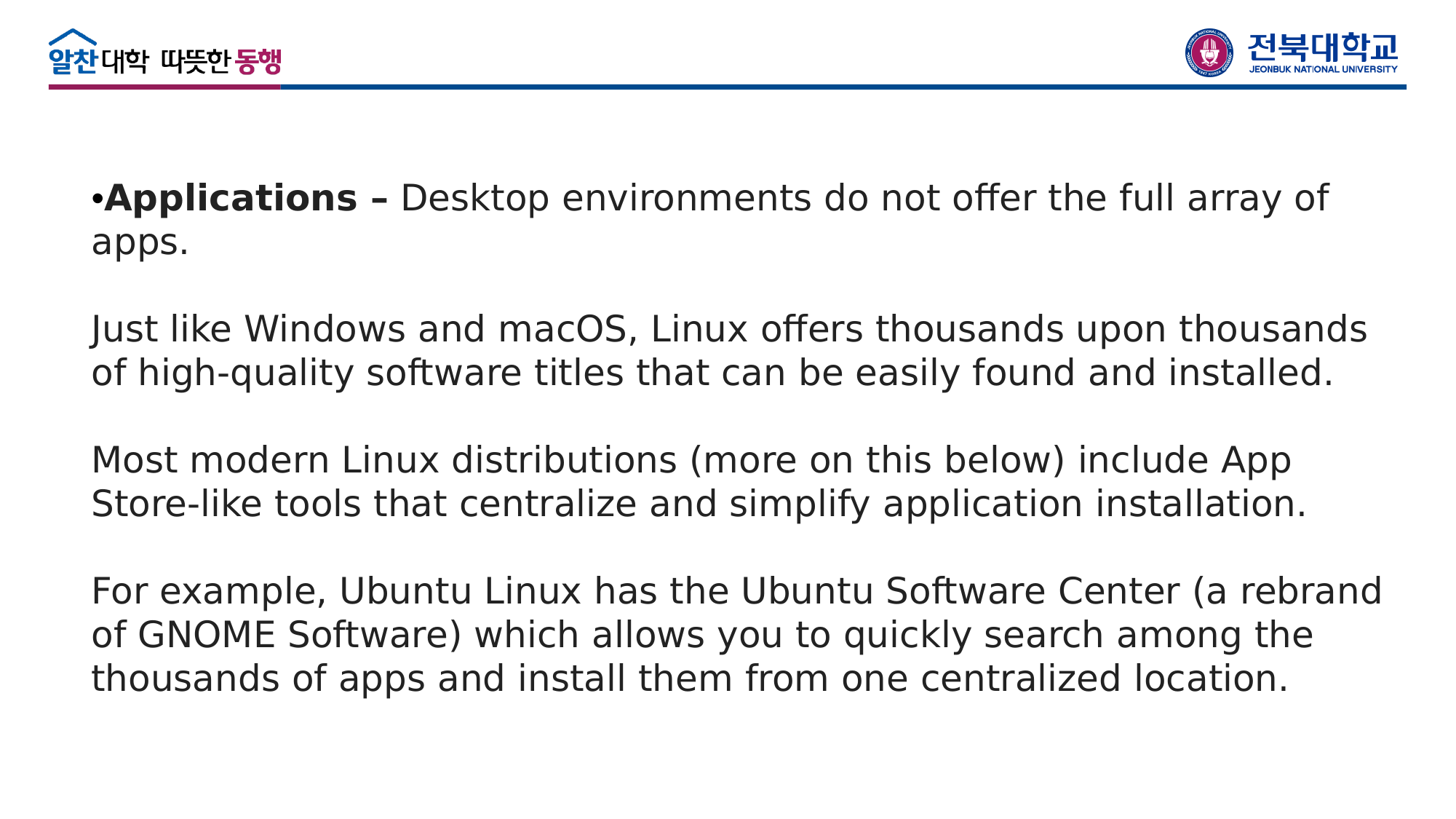

•Applications – Desktop environments do not offer the full array of apps.

Just like Windows and macOS, Linux offers thousands upon thousands of high-quality software titles that can be easily found and installed.

Most modern Linux distributions (more on this below) include App Store-like tools that centralize and simplify application installation.

For example, Ubuntu Linux has the Ubuntu Software Center (a rebrand of GNOME Software) which allows you to quickly search among the thousands of apps and install them from one centralized location.